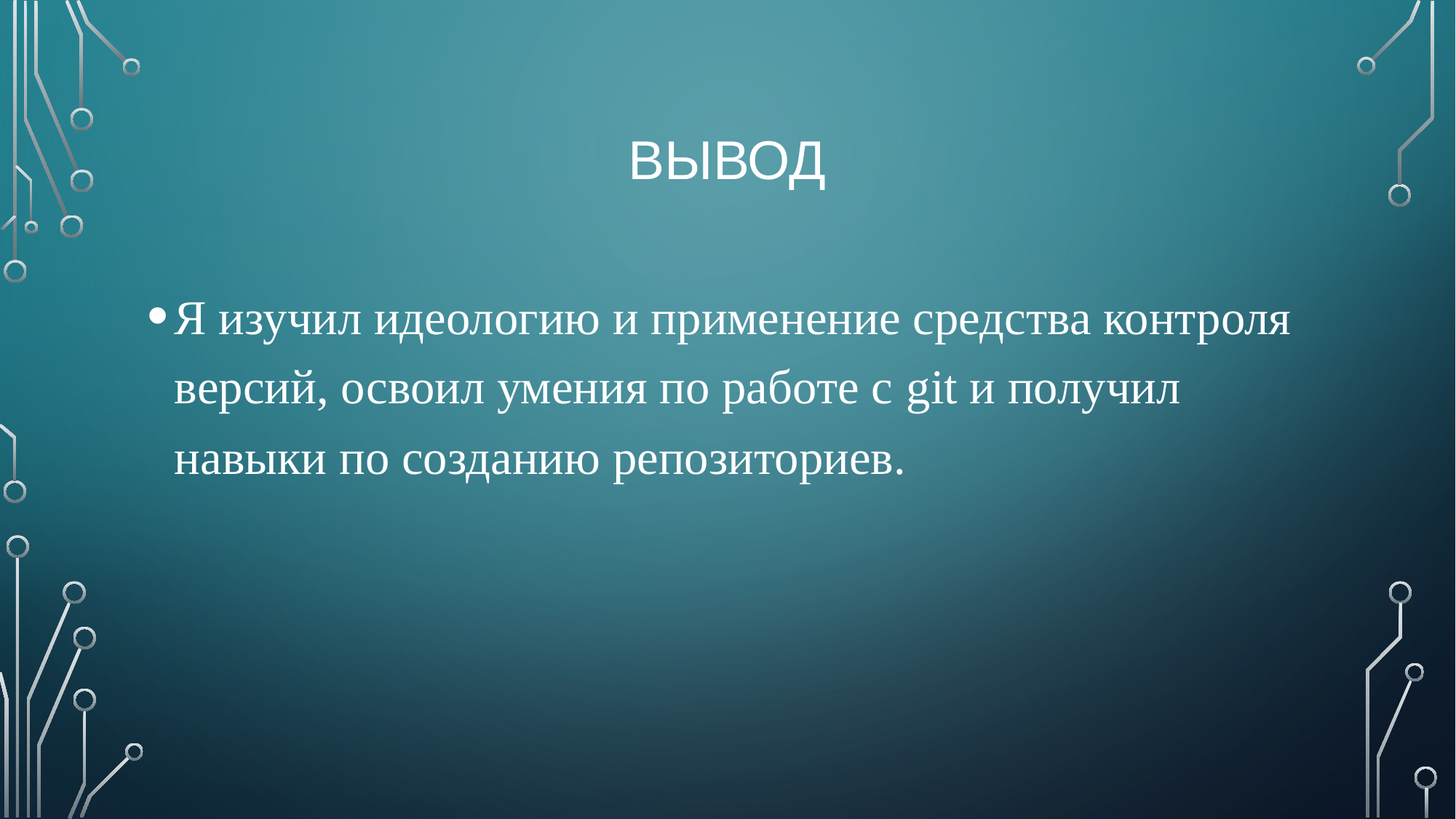

# Вывод
Я изучил идеологию и применение средства контроля версий, освоил умения по работе с git и получил навыки по созданию репозиториев.